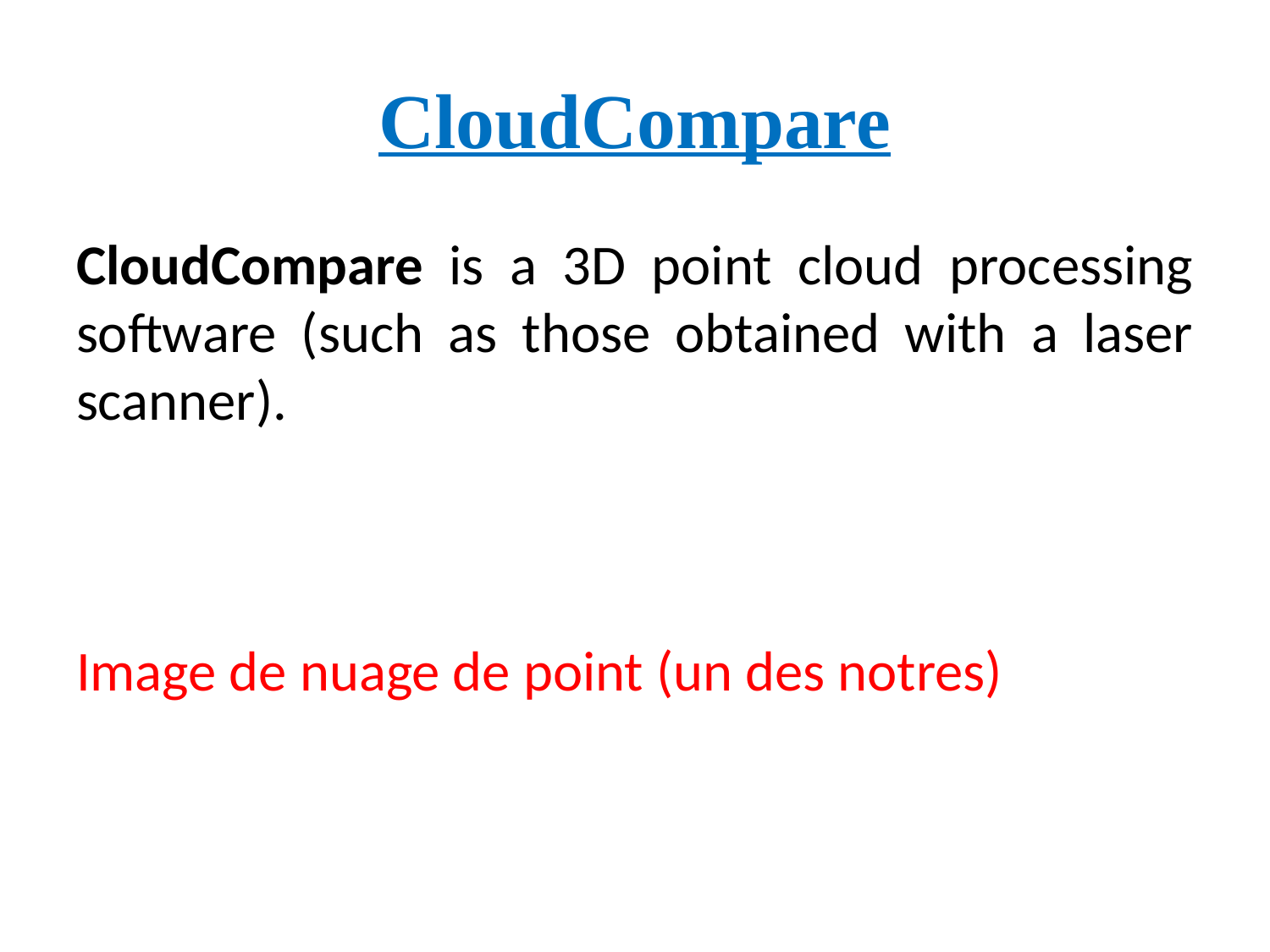

# CloudCompare
CloudCompare is a 3D point cloud processing software (such as those obtained with a laser scanner).

Image de nuage de point (un des notres)